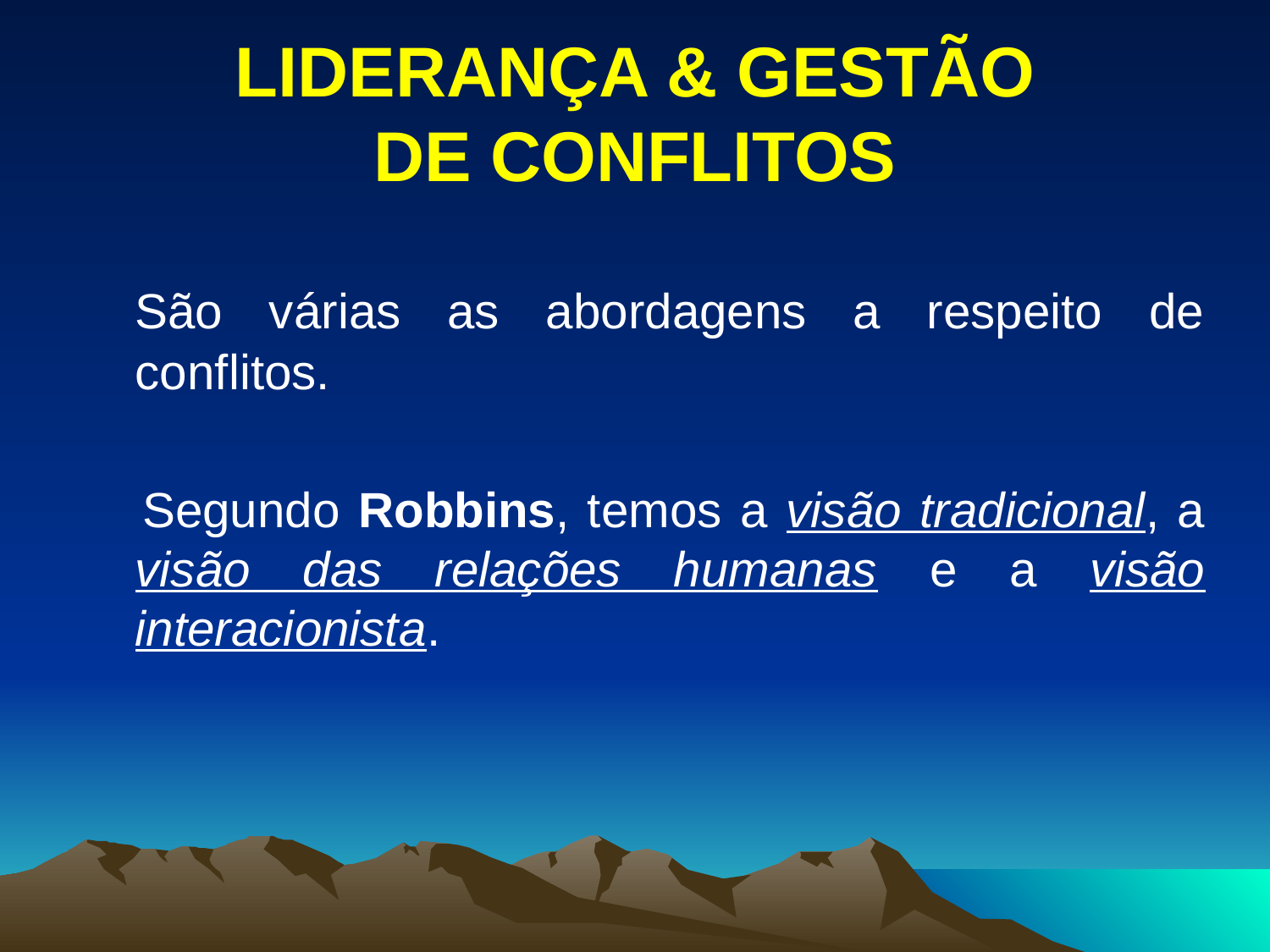

# LIDERANÇA & GESTÃO DE CONFLITOS
	São várias as abordagens a respeito de conflitos.

   Segundo Robbins, temos a visão tradicional, a visão das relações humanas e a visão interacionista.